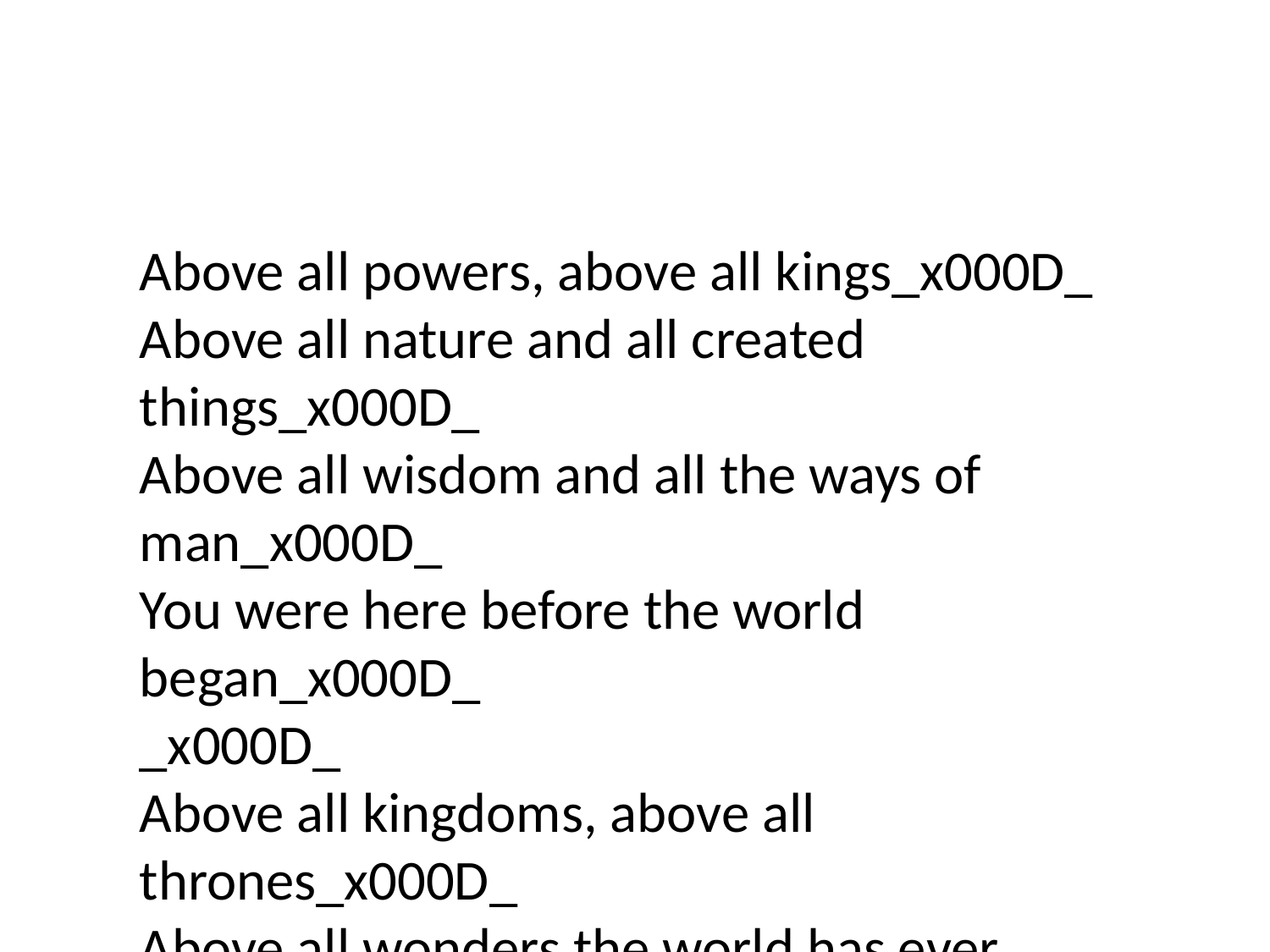

#

Above all powers, above all kings_x000D_
Above all nature and all created things_x000D_
Above all wisdom and all the ways of man_x000D_
You were here before the world began_x000D_
_x000D_
Above all kingdoms, above all thrones_x000D_
Above all wonders the world has ever known_x000D_
Above all wealth and treasures of the earth_x000D_
There's no way to measure what You're worth_x000D_
_x000D_
Crucified, laid behind a stone_x000D_
You lived to die, rejected and alone_x000D_
Like a rose, trampled on the ground_x000D_
You took the fall and thought of me_x000D_
Above all